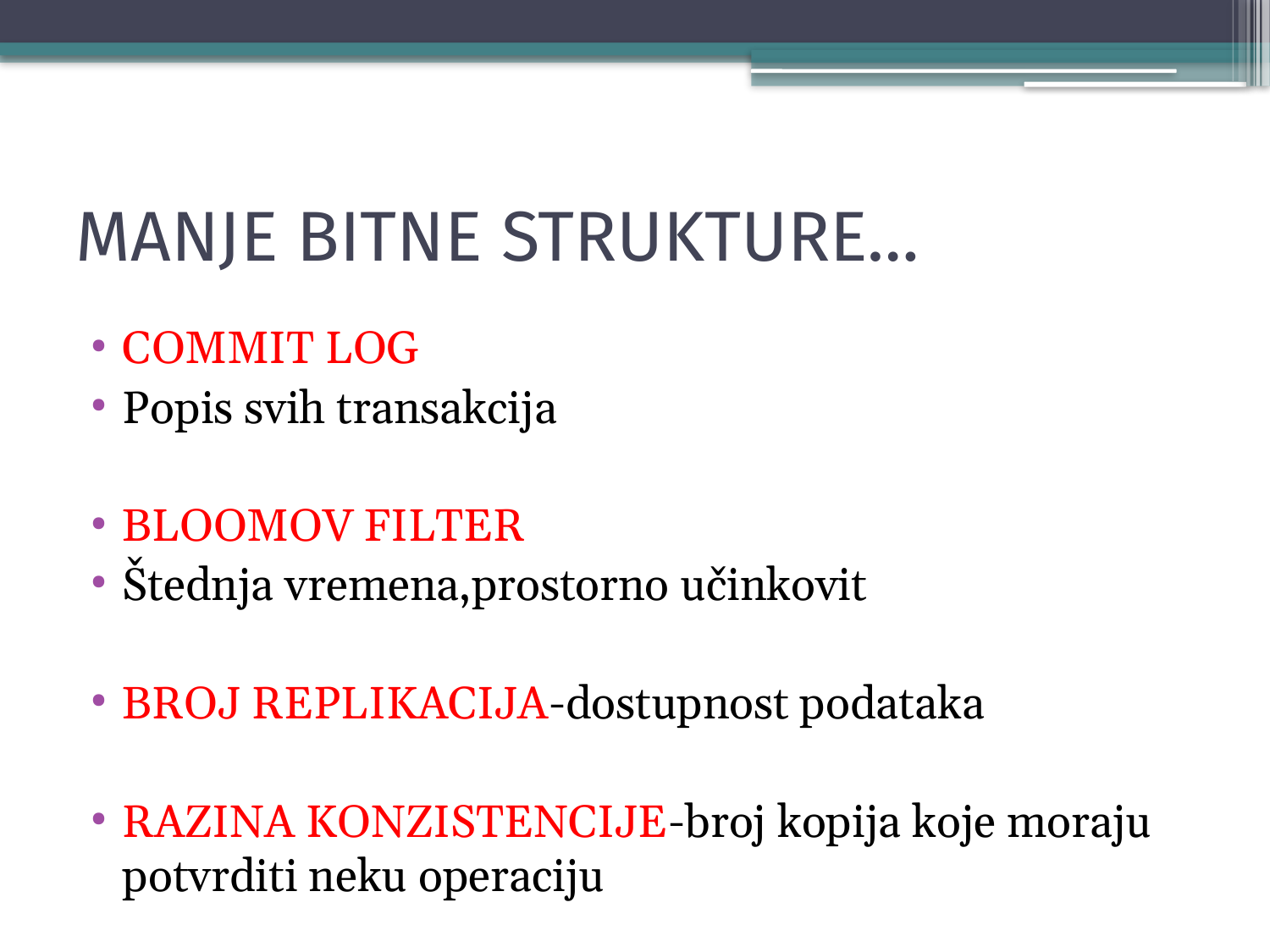

# MANJE BITNE STRUKTURE…
COMMIT LOG
Popis svih transakcija

BLOOMOV FILTER
Štednja vremena,prostorno učinkovit

BROJ REPLIKACIJA-dostupnost podataka

RAZINA KONZISTENCIJE-broj kopija koje moraju potvrditi neku operaciju